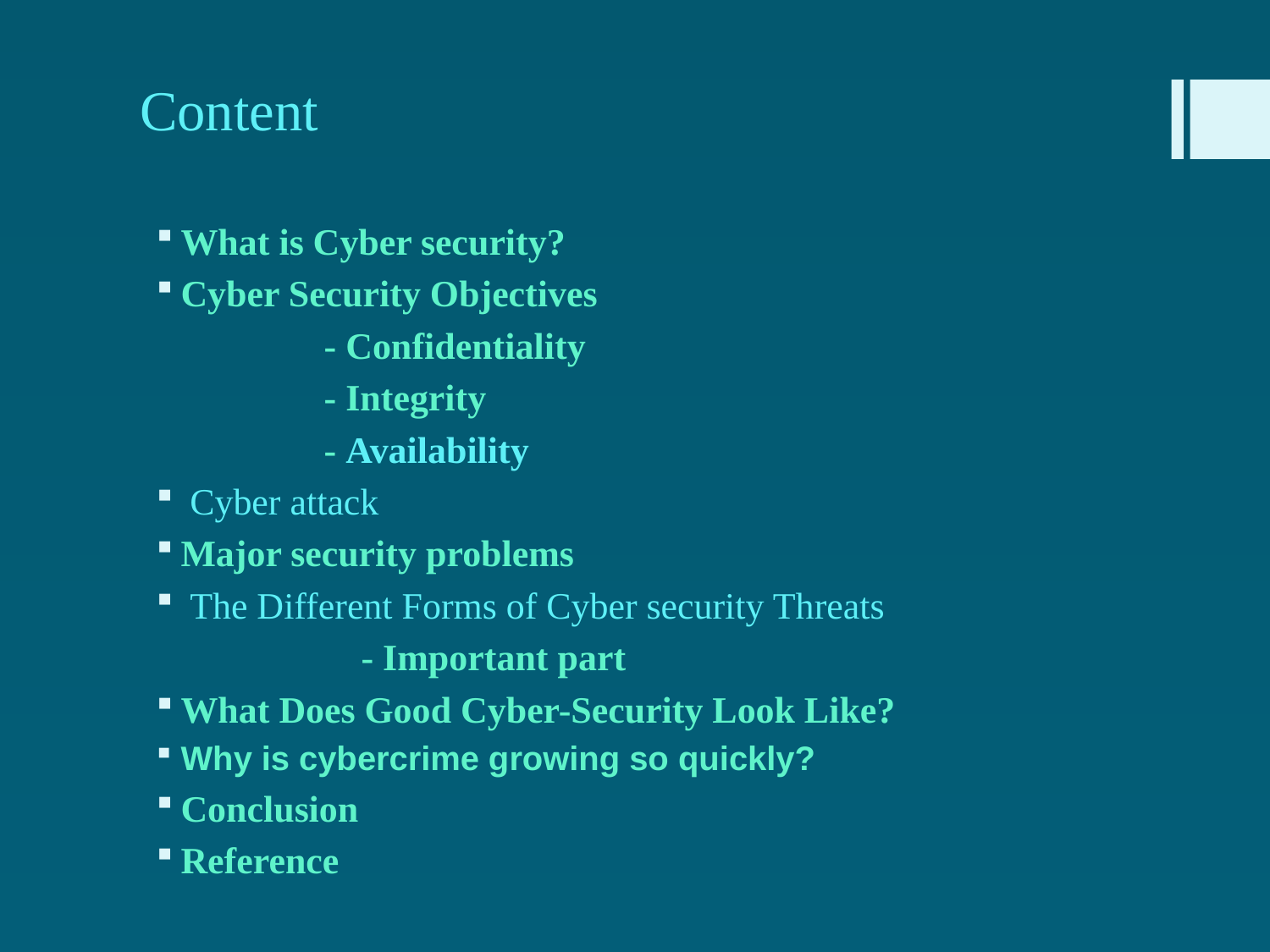

# Content
What is Cyber security?
Cyber Security Objectives
                  - Confidentiality
                  - Integrity
                  - Availability
 Cyber attack
Major security problems
 The Different Forms of Cyber security Threats
                      - Important part
What Does Good Cyber-Security Look Like?
Why is cybercrime growing so quickly?
Conclusion
Reference